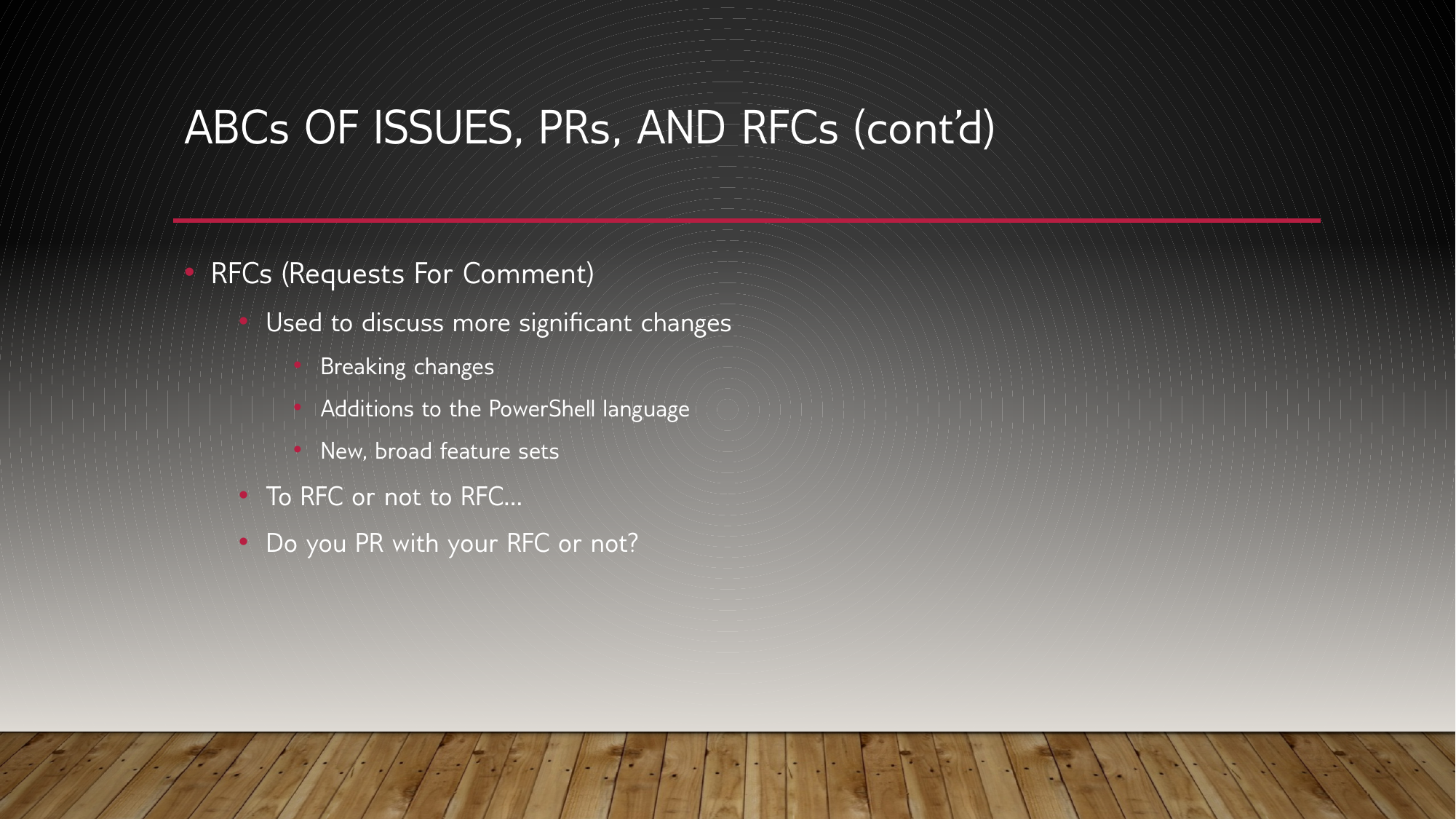

# ABCs of IssuES, PRs, and RFCs (cont’d)
RFCs (Requests For Comment)
Used to discuss more significant changes
Breaking changes
Additions to the PowerShell language
New, broad feature sets
To RFC or not to RFC…
Do you PR with your RFC or not?